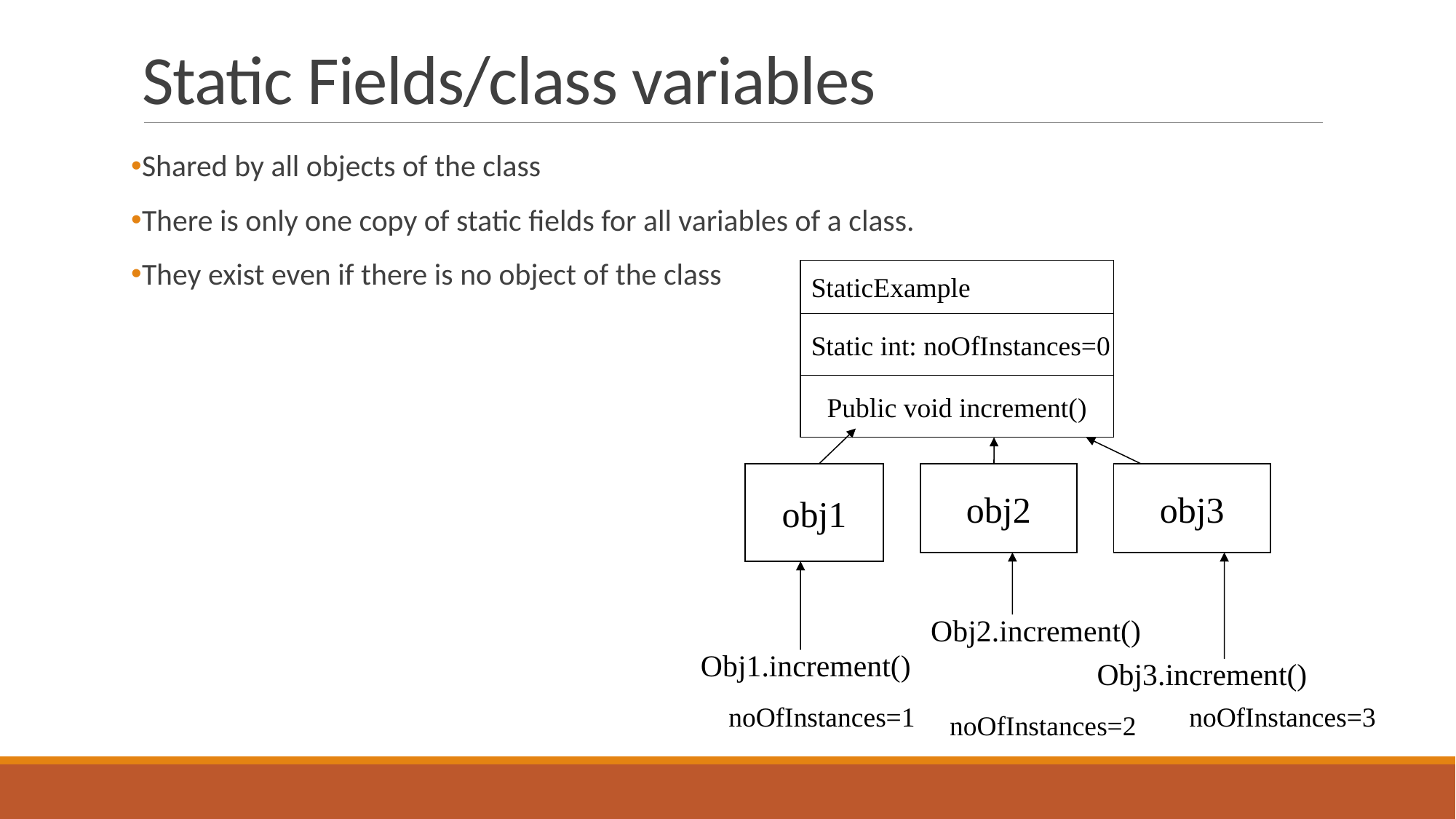

# Static Fields/class variables
Shared by all objects of the class
There is only one copy of static fields for all variables of a class.
They exist even if there is no object of the class
StaticExample
Static int: noOfInstances=0
Public void increment()

obj1
obj2
obj3

Obj2.increment()
Obj1.increment()
Obj3.increment()
noOfInstances=3
noOfInstances=1
noOfInstances=2